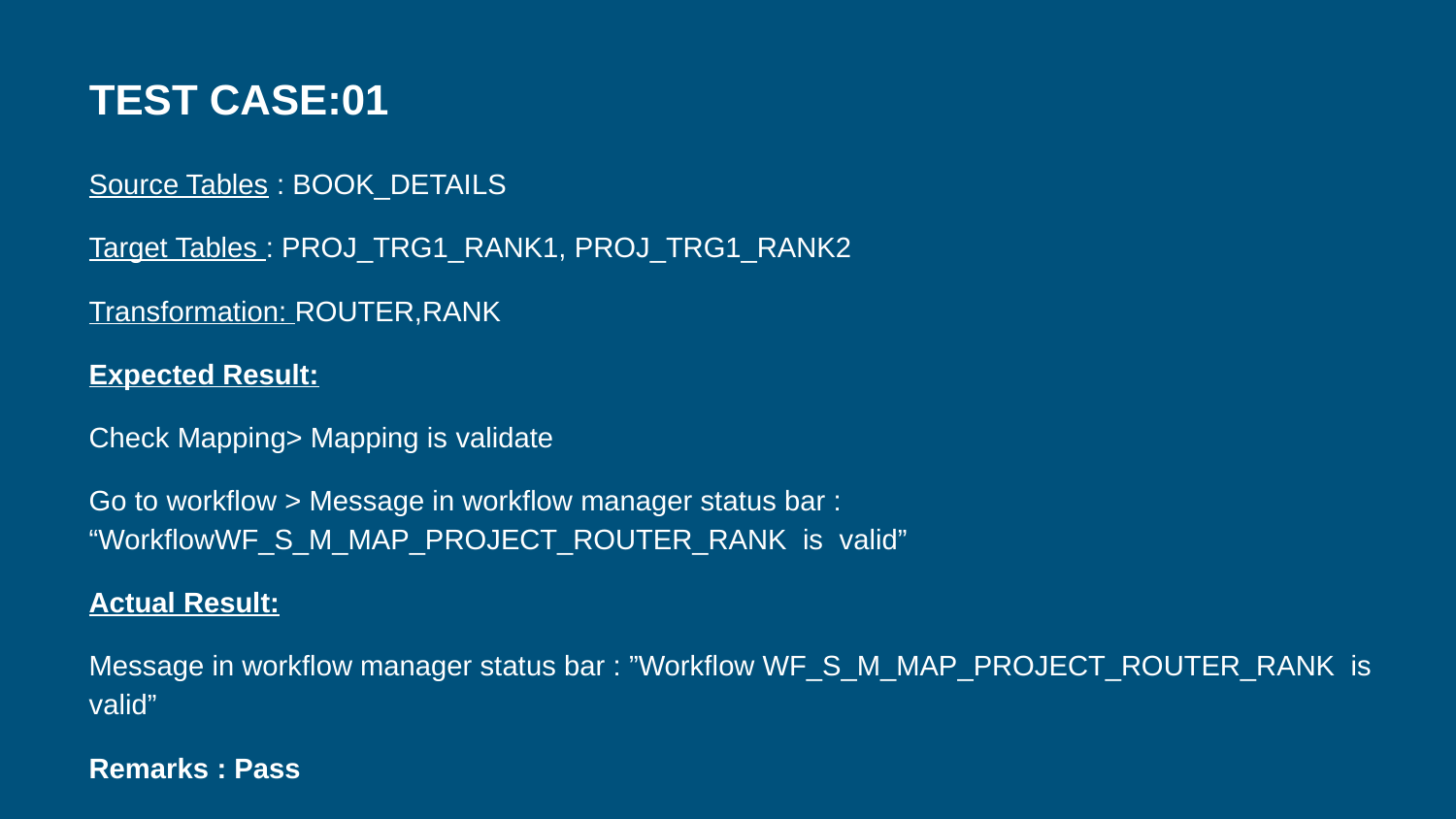

TEST CASE:01
Source Tables : BOOK_DETAILS
Target Tables : PROJ_TRG1_RANK1, PROJ_TRG1_RANK2
Transformation: ROUTER,RANK
Expected Result:
Check Mapping> Mapping is validate
Go to workflow > Message in workflow manager status bar :  “WorkflowWF_S_M_MAP_PROJECT_ROUTER_RANK  is  valid”
Actual Result:
Message in workflow manager status bar : ”Workflow WF_S_M_MAP_PROJECT_ROUTER_RANK  is  valid”
Remarks : Pass